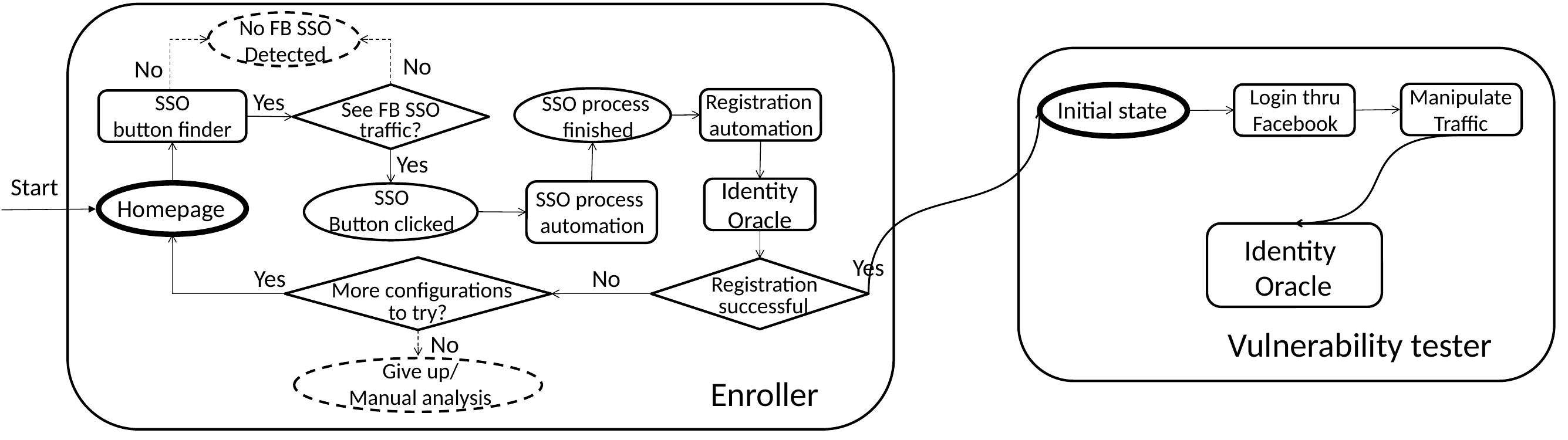

No FB SSO
Detected

No

No
Login thru
Facebook

Manipulate Traffic

Yes
Registration
automation

See FB SSO
traffic?
SSO
button finder

SSO process
finished

Initial state
Yes
Start
SSO
Button clicked

Identity Oracle
SSO process
automation

Homepage

Identity
Oracle
Yes

More configurations
to try?
Yes
No

Registration
successful
Vulnerability tester
No
Give up/
Manual analysis

Enroller